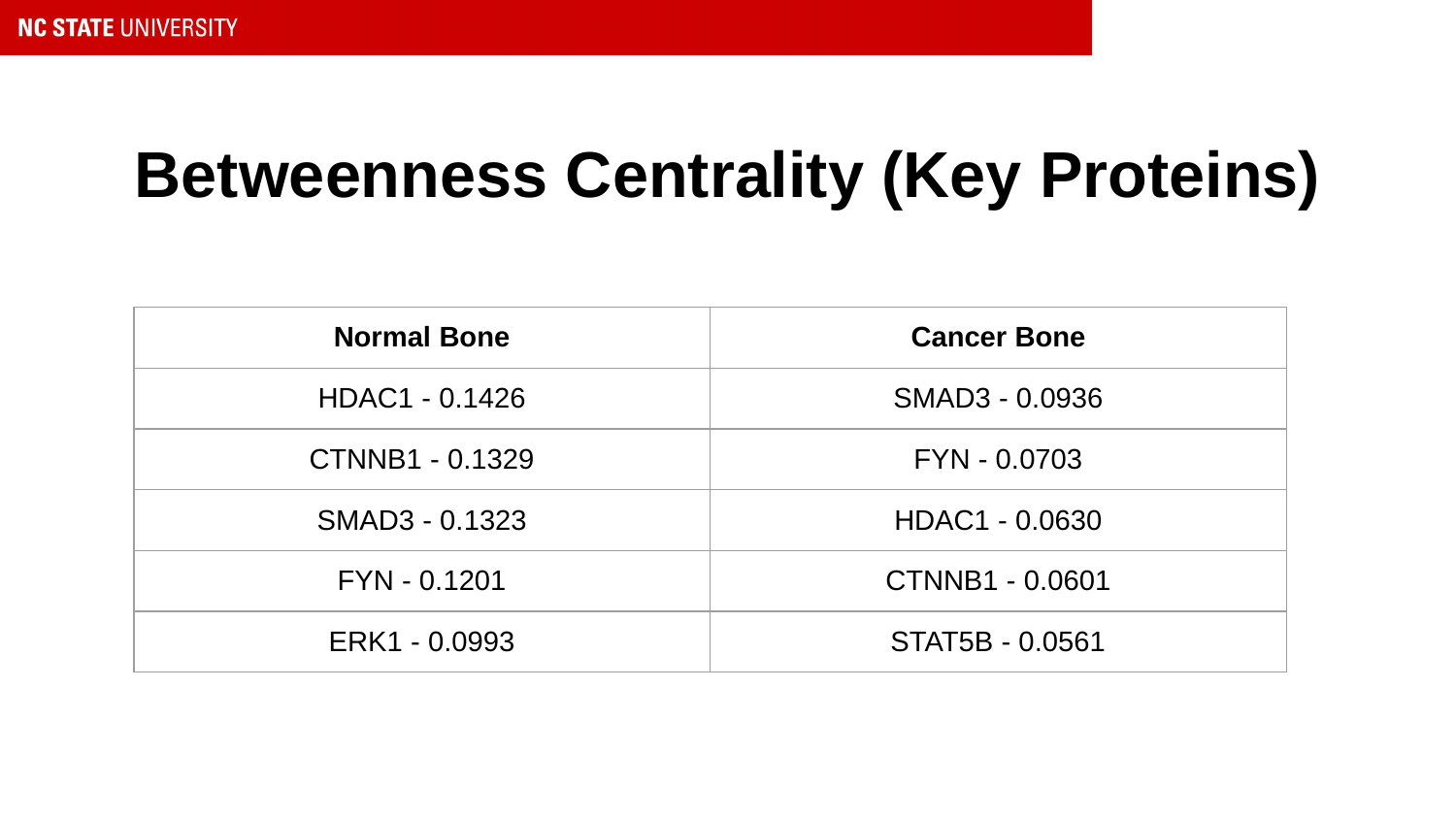

# Betweenness Centrality (Key Proteins)
| Normal Bone | Cancer Bone |
| --- | --- |
| HDAC1 - 0.1426 | SMAD3 - 0.0936 |
| CTNNB1 - 0.1329 | FYN - 0.0703 |
| SMAD3 - 0.1323 | HDAC1 - 0.0630 |
| FYN - 0.1201 | CTNNB1 - 0.0601 |
| ERK1 - 0.0993 | STAT5B - 0.0561 |